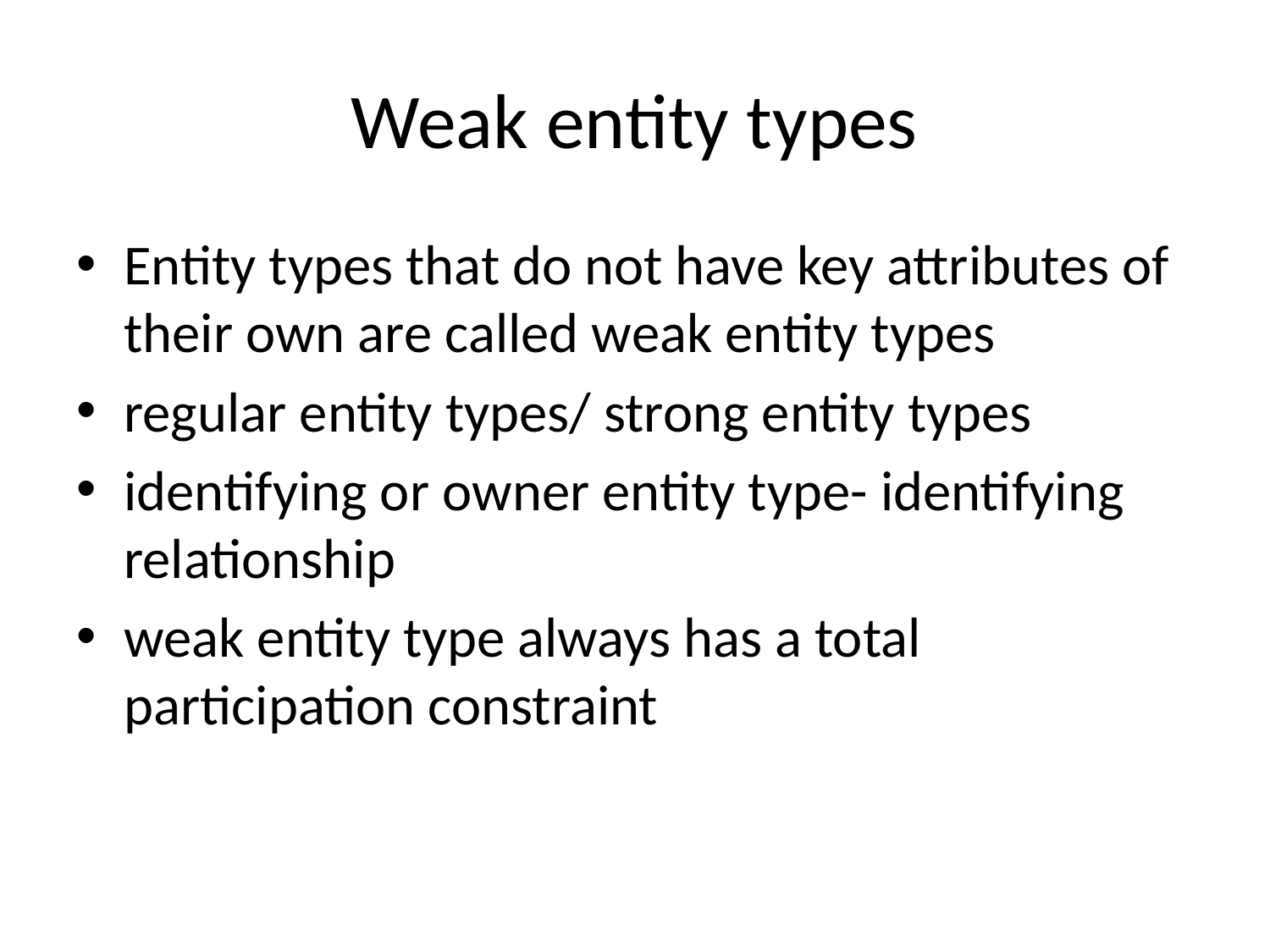

# Weak entity types
Entity types that do not have key attributes of their own are called weak entity types
regular entity types/ strong entity types
identifying or owner entity type- identifying relationship
weak entity type always has a total participation constraint